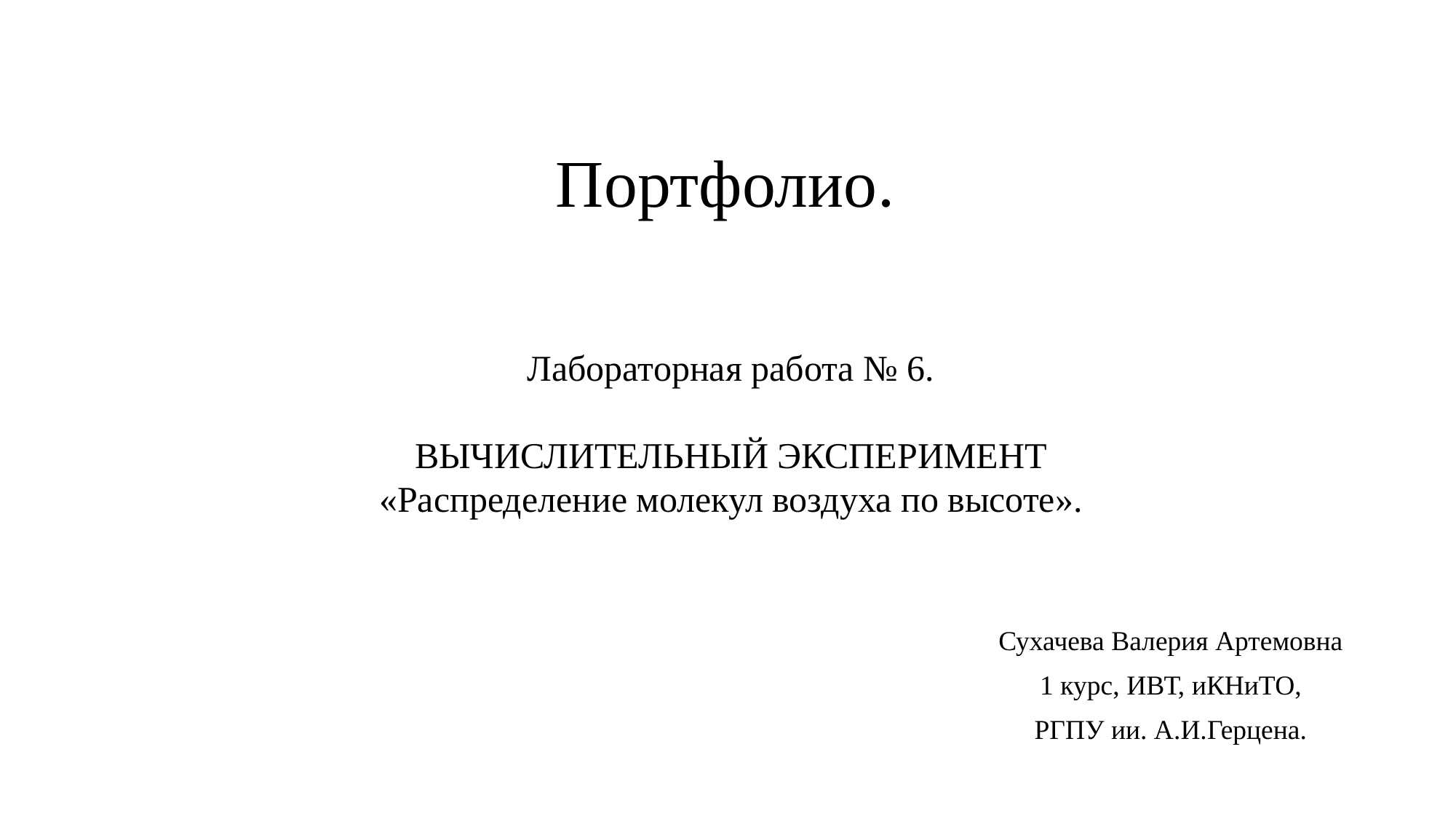

Портфолио.
Лабораторная работа № 6.
ВЫЧИСЛИТЕЛЬНЫЙ ЭКСПЕРИМЕНТ
«Распределение молекул воздуха по высоте».
Сухачева Валерия Артемовна
1 курс, ИВТ, иКНиТО,
РГПУ ии. А.И.Герцена.